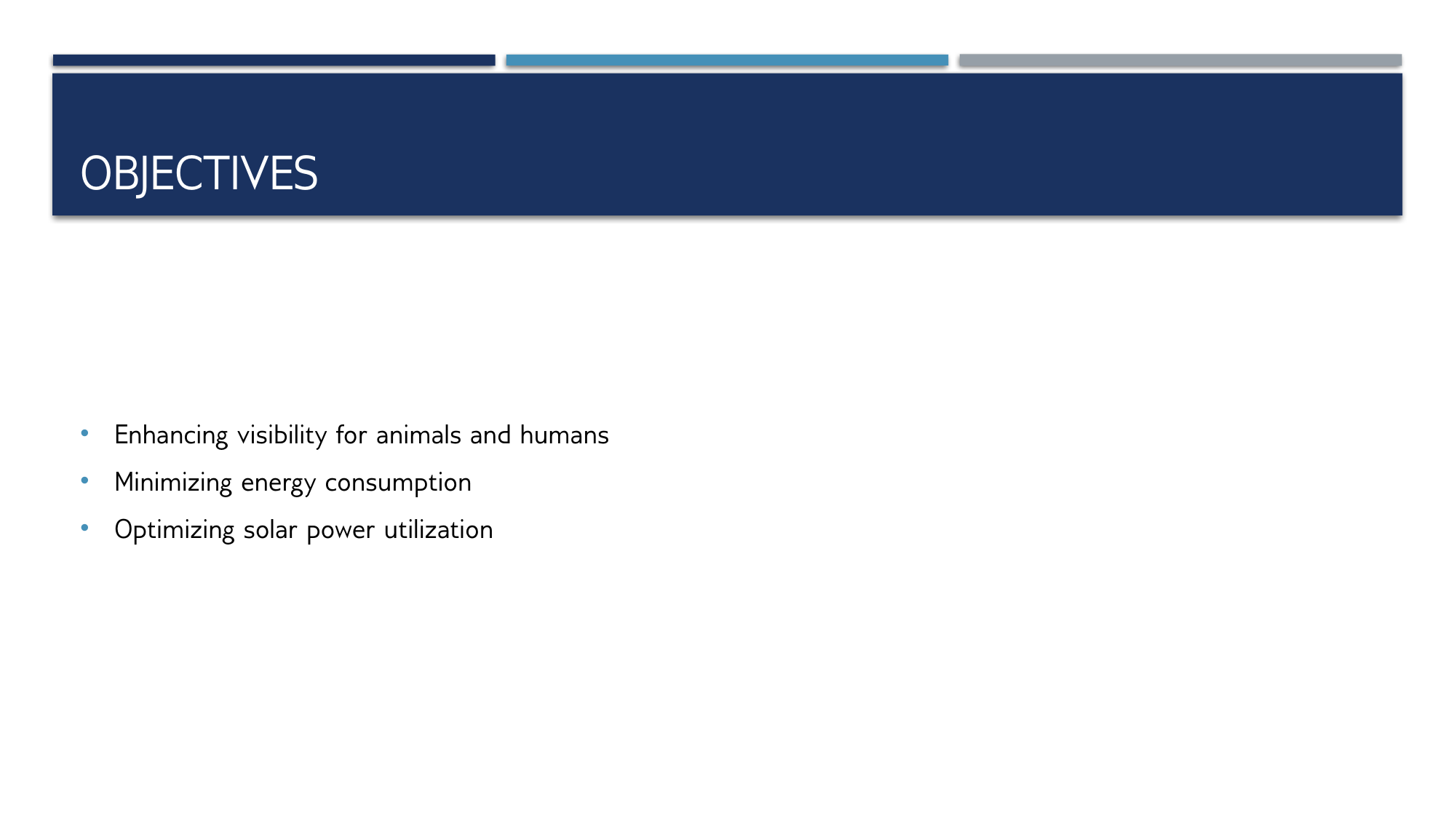

# Objectives
Enhancing visibility for animals and humans
Minimizing energy consumption
Optimizing solar power utilization